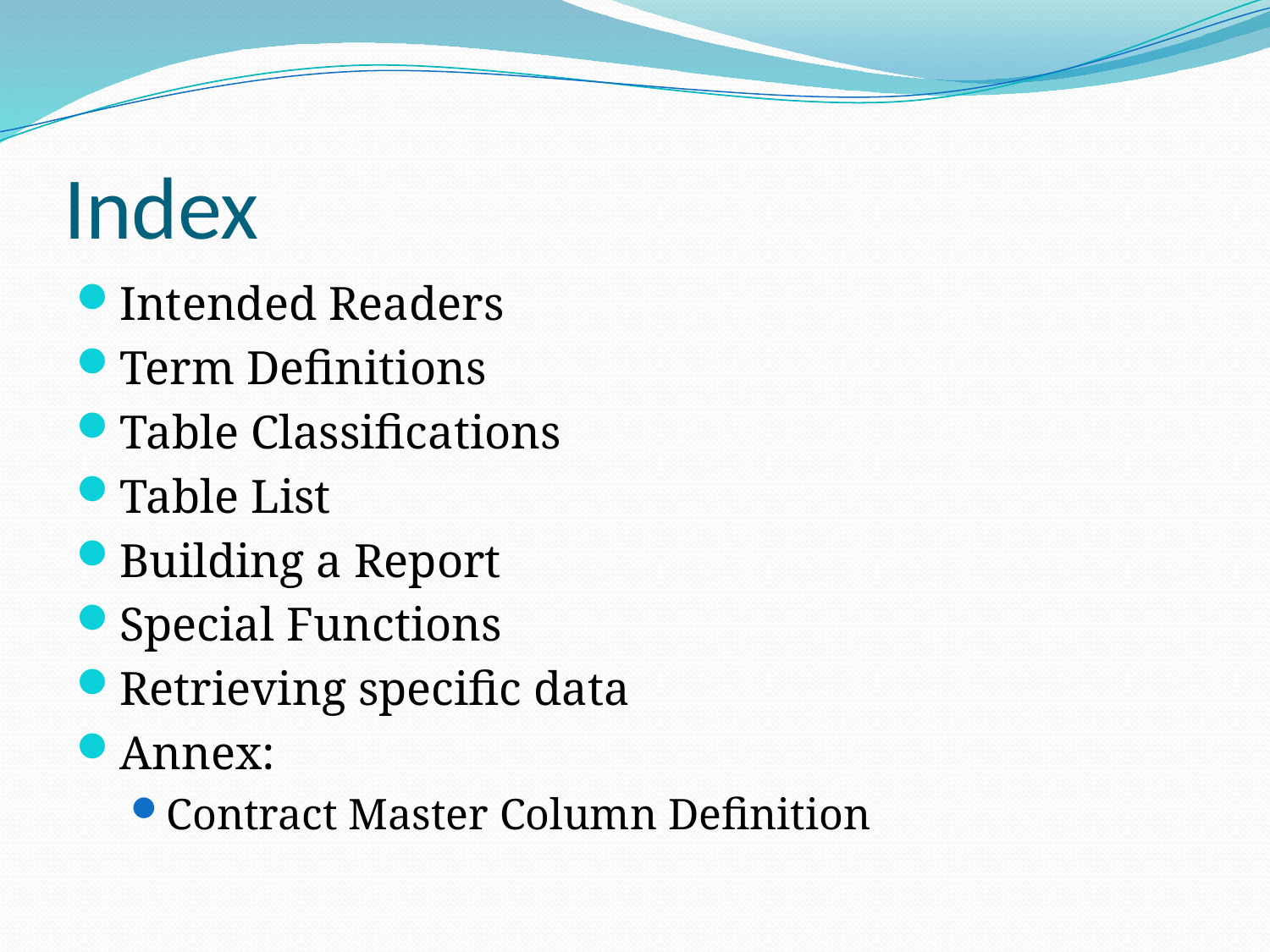

# Index
Intended Readers
Term Definitions
Table Classifications
Table List
Building a Report
Special Functions
Retrieving specific data
Annex:
Contract Master Column Definition